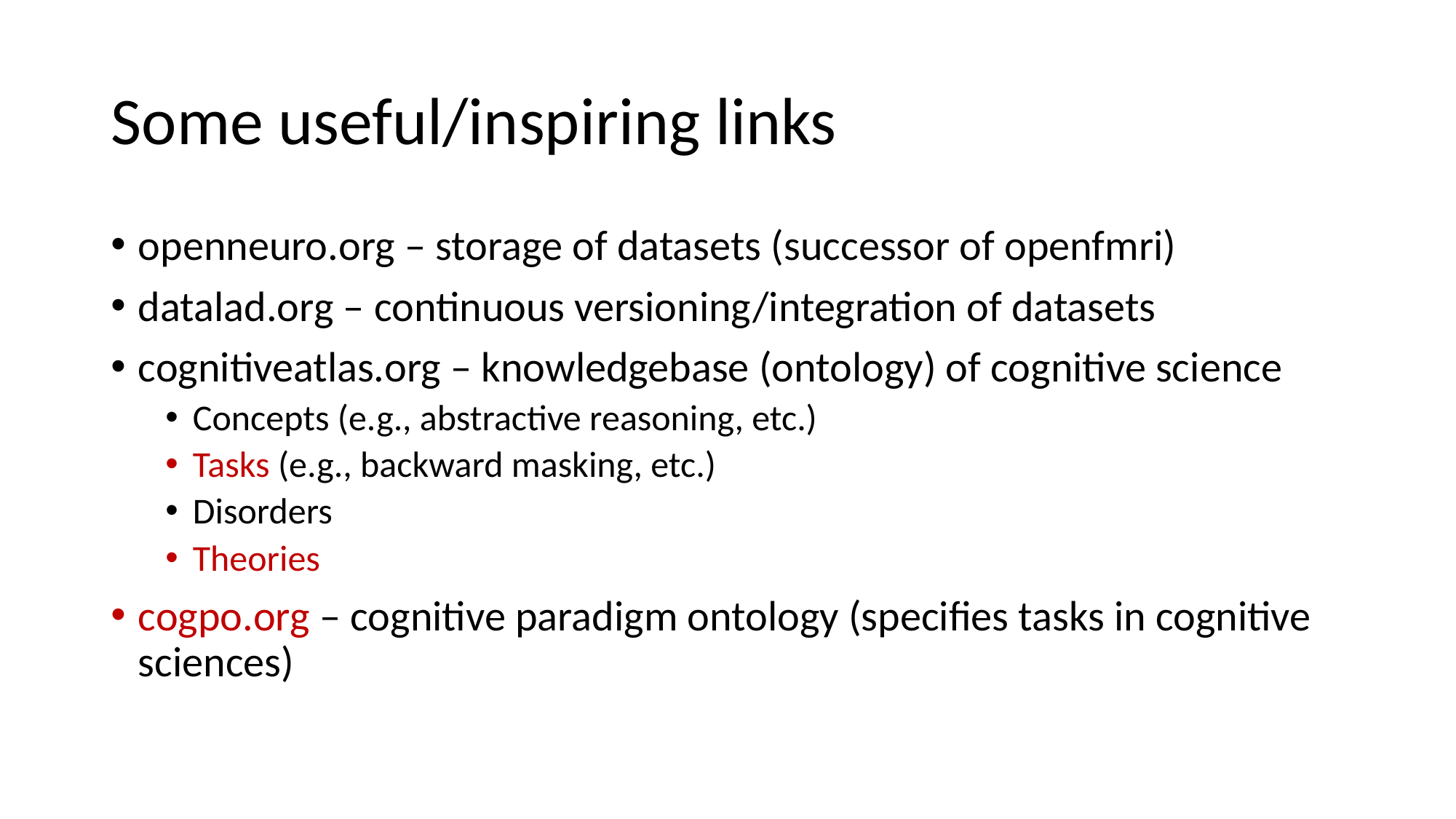

# Some useful/inspiring links
openneuro.org – storage of datasets (successor of openfmri)
datalad.org – continuous versioning/integration of datasets
cognitiveatlas.org – knowledgebase (ontology) of cognitive science
Concepts (e.g., abstractive reasoning, etc.)
Tasks (e.g., backward masking, etc.)
Disorders
Theories
cogpo.org – cognitive paradigm ontology (specifies tasks in cognitive sciences)